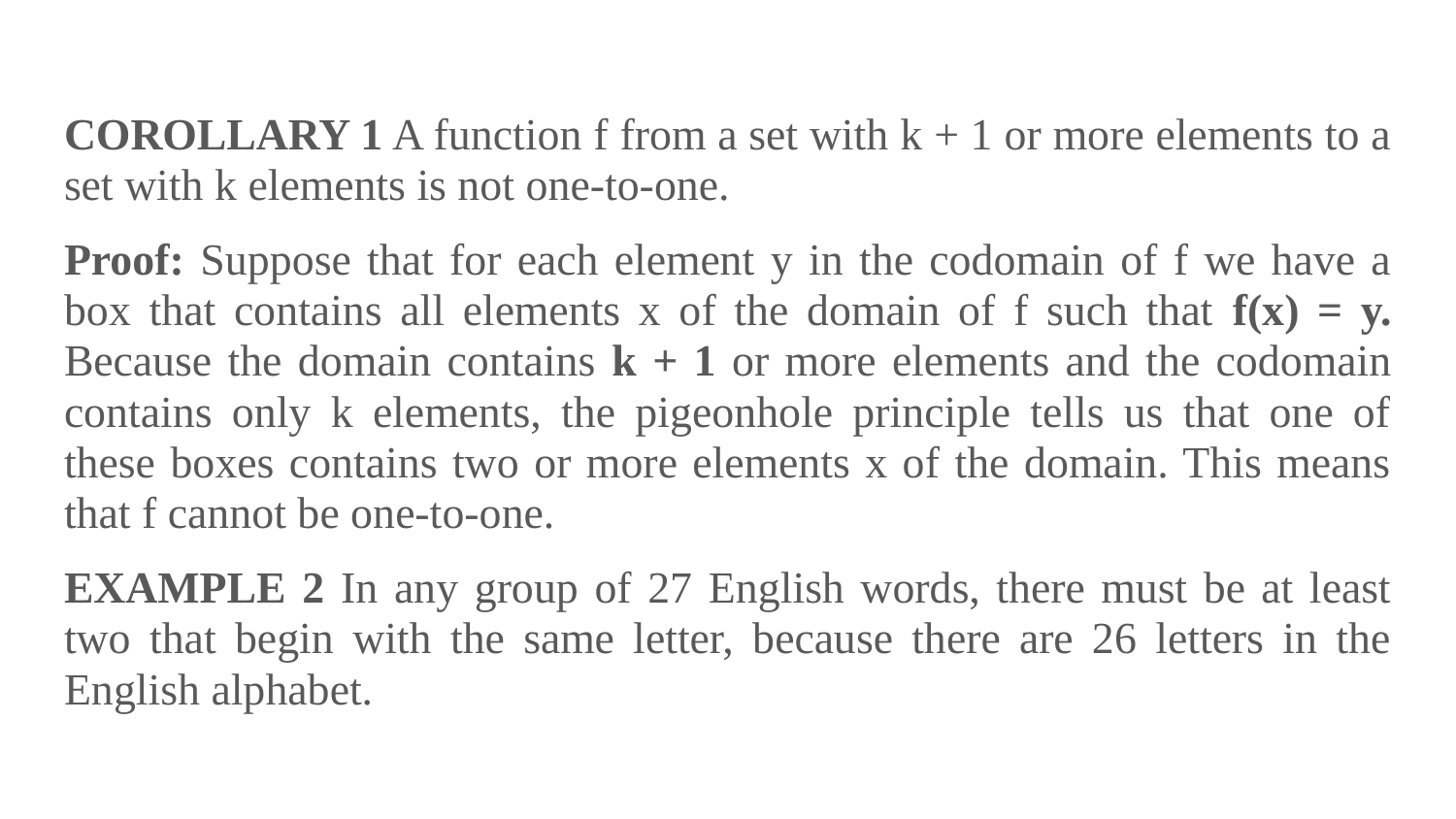

COROLLARY 1 A function f from a set with k + 1 or more elements to a set with k elements is not one-to-one.
Proof: Suppose that for each element y in the codomain of f we have a box that contains all elements x of the domain of f such that f(x) = y. Because the domain contains k + 1 or more elements and the codomain contains only k elements, the pigeonhole principle tells us that one of these boxes contains two or more elements x of the domain. This means that f cannot be one-to-one.
EXAMPLE 2 In any group of 27 English words, there must be at least two that begin with the same letter, because there are 26 letters in the English alphabet.